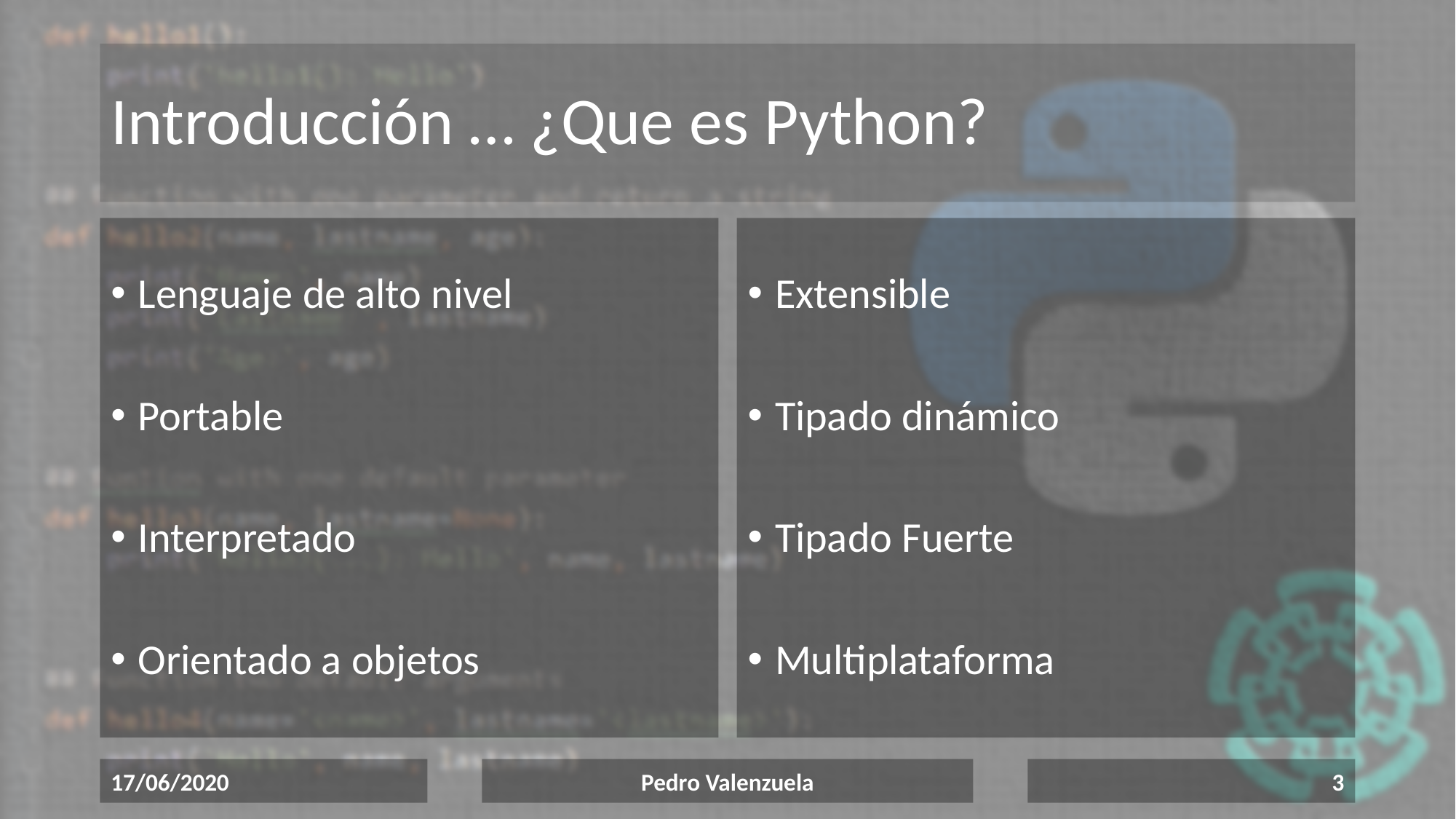

# Introducción … ¿Que es Python?
Lenguaje de alto nivel

Portable

Interpretado

Orientado a objetos
Extensible

Tipado dinámico

Tipado Fuerte

Multiplataforma
17/06/2020
Pedro Valenzuela
3